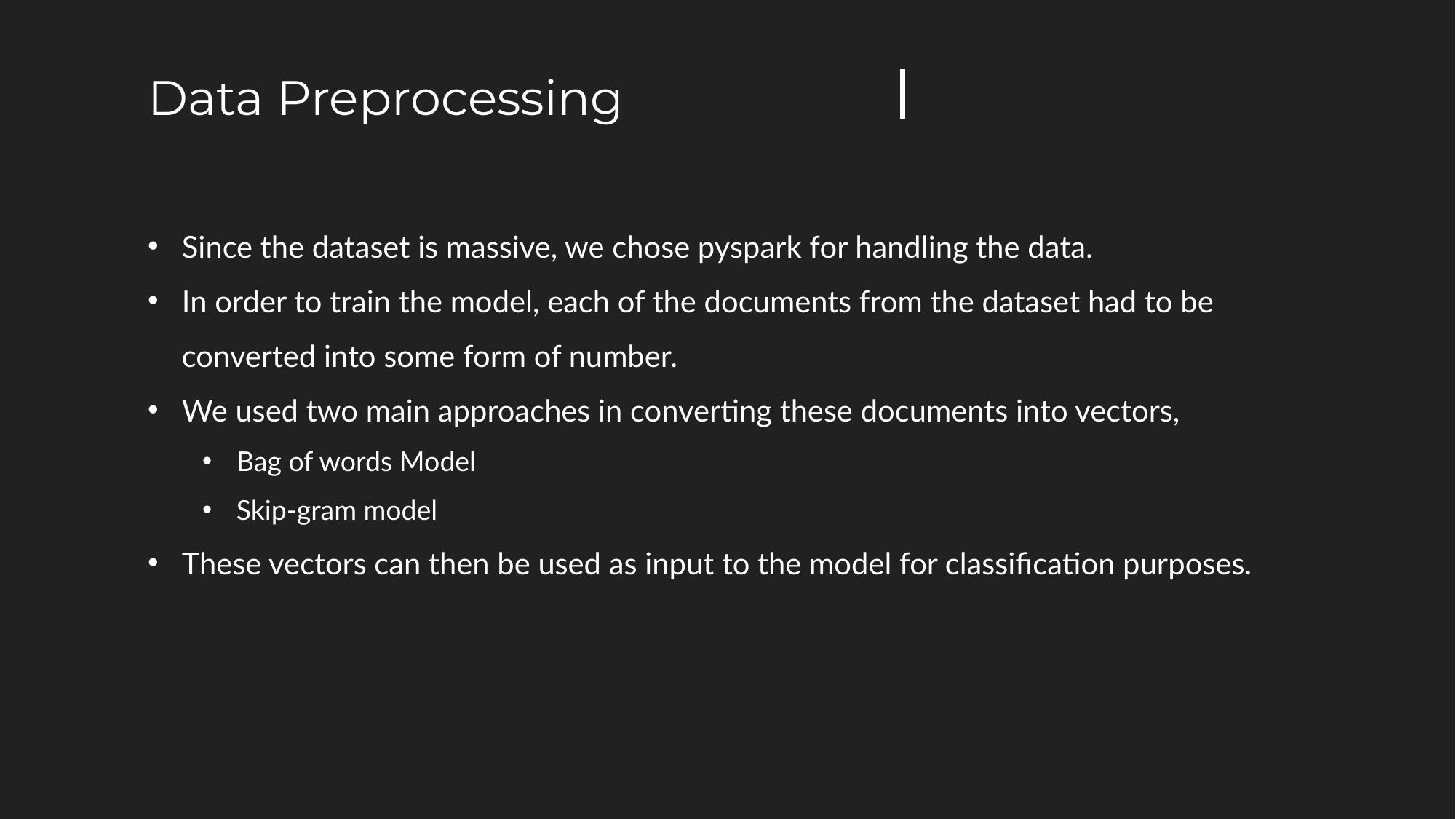

Data Preprocessing

Since the dataset is massive, we chose pyspark for handling the data.
In order to train the model, each of the documents from the dataset had to be converted into some form of number.
We used two main approaches in converting these documents into vectors,
Bag of words Model
Skip-gram model
These vectors can then be used as input to the model for classification purposes.